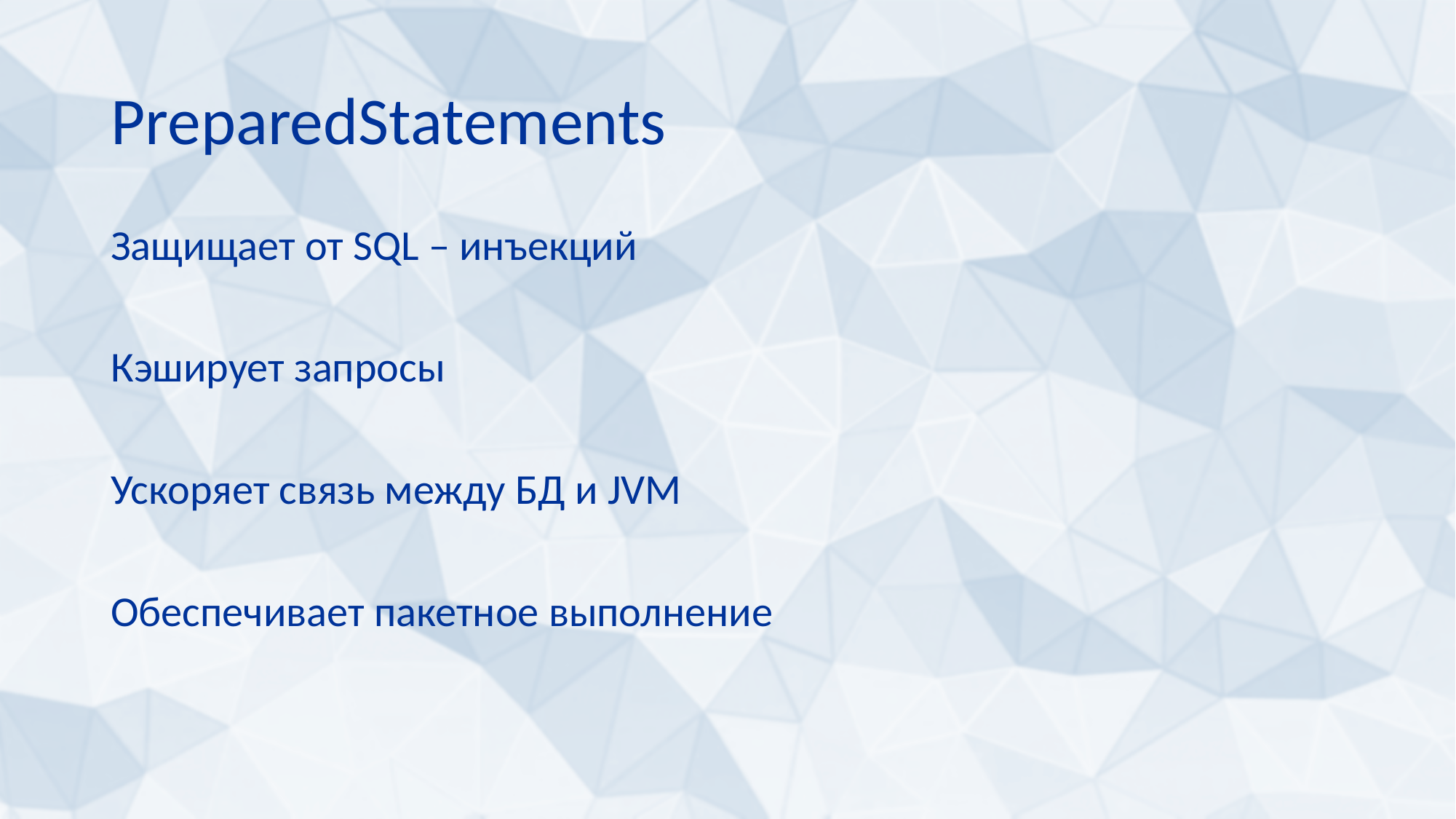

# PreparedStatements
Защищает от SQL – инъекций

Кэширует запросы

Ускоряет связь между БД и JVM

Обеспечивает пакетное выполнение